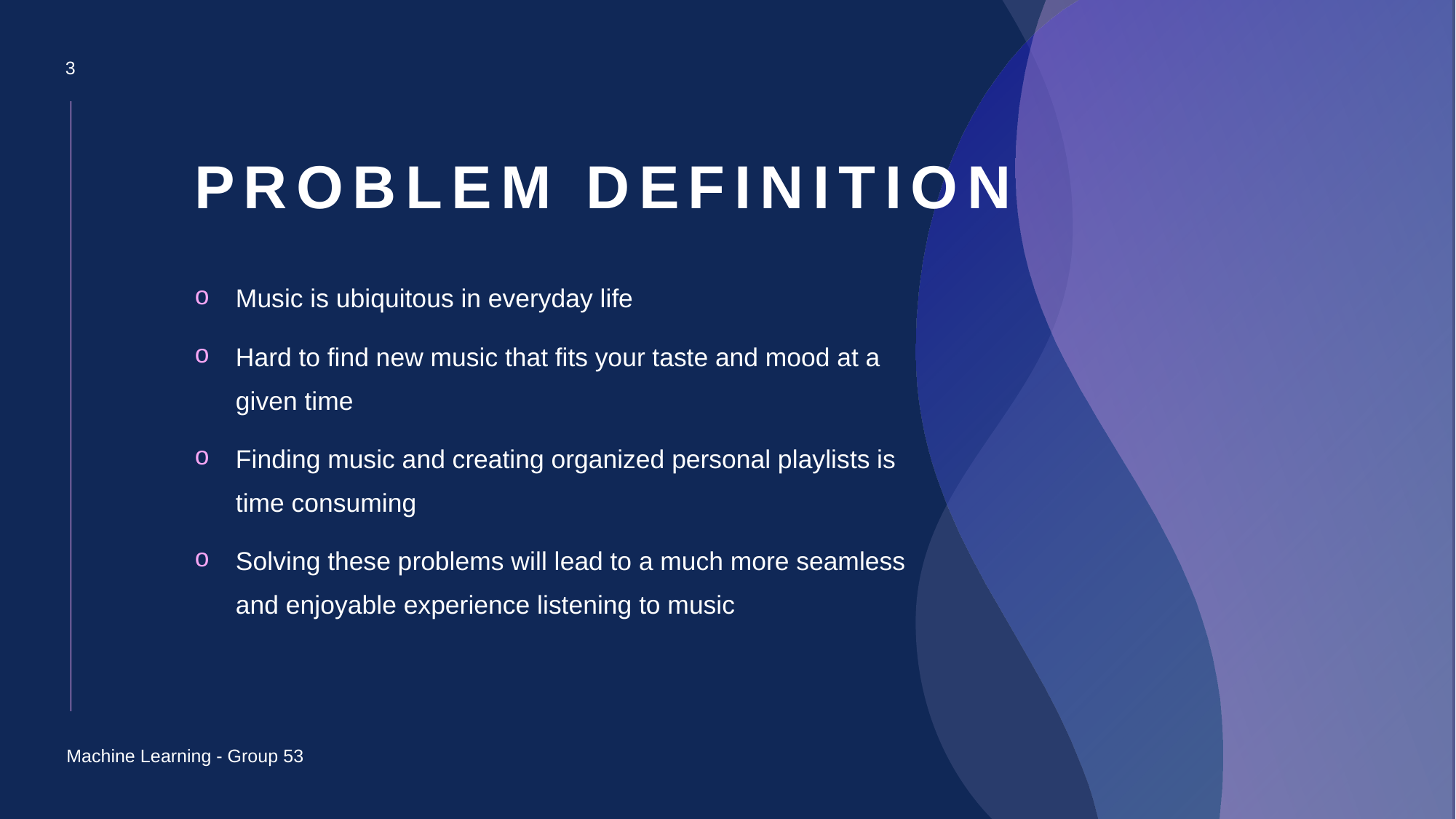

3
# Problem Definition
Music is ubiquitous in everyday life​
Hard to find new music that fits your taste and mood at a given time​
Finding music and creating organized personal playlists is time consuming​
Solving these problems will lead to a much more seamless and enjoyable experience listening to music​

Machine Learning - Group 53